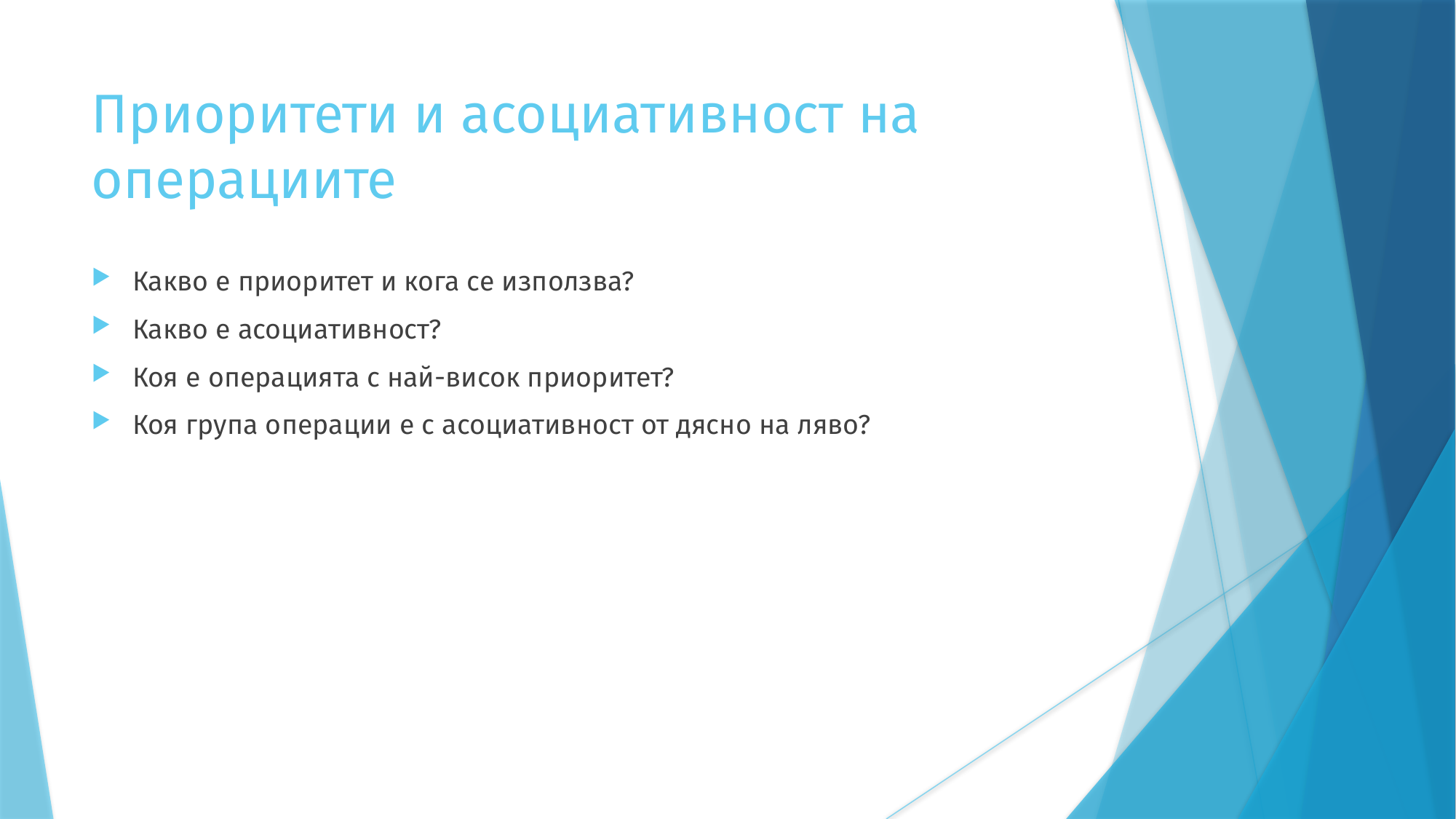

Приоритети и асоциативност на операциите
Какво е приоритет и кога се използва?
Какво е асоциативност?
Коя е операцията с най-висок приоритет?
Коя група операции е с асоциативност от дясно на ляво?